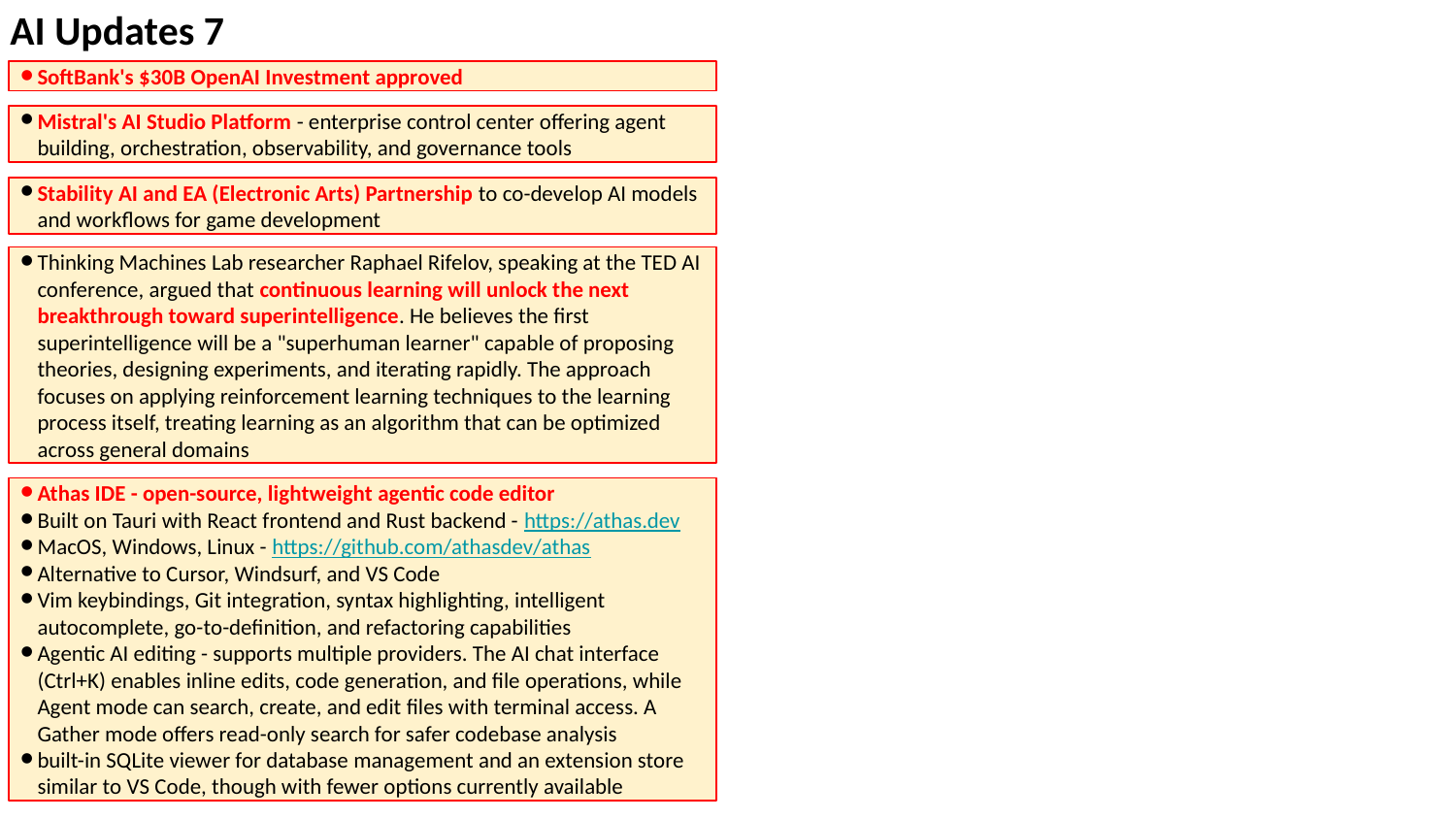

AI Updates 7
SoftBank's $30B OpenAI Investment approved
Mistral's AI Studio Platform - enterprise control center offering agent building, orchestration, observability, and governance tools
Stability AI and EA (Electronic Arts) Partnership to co-develop AI models and workflows for game development
Thinking Machines Lab researcher Raphael Rifelov, speaking at the TED AI conference, argued that continuous learning will unlock the next breakthrough toward superintelligence. He believes the first superintelligence will be a "superhuman learner" capable of proposing theories, designing experiments, and iterating rapidly. The approach focuses on applying reinforcement learning techniques to the learning process itself, treating learning as an algorithm that can be optimized across general domains
Athas IDE - open-source, lightweight agentic code editor
Built on Tauri with React frontend and Rust backend - https://athas.dev
MacOS, Windows, Linux - https://github.com/athasdev/athas
Alternative to Cursor, Windsurf, and VS Code
Vim keybindings, Git integration, syntax highlighting, intelligent autocomplete, go-to-definition, and refactoring capabilities
Agentic AI editing - supports multiple providers. The AI chat interface (Ctrl+K) enables inline edits, code generation, and file operations, while Agent mode can search, create, and edit files with terminal access. A Gather mode offers read-only search for safer codebase analysis
built-in SQLite viewer for database management and an extension store  similar to VS Code, though with fewer options currently available